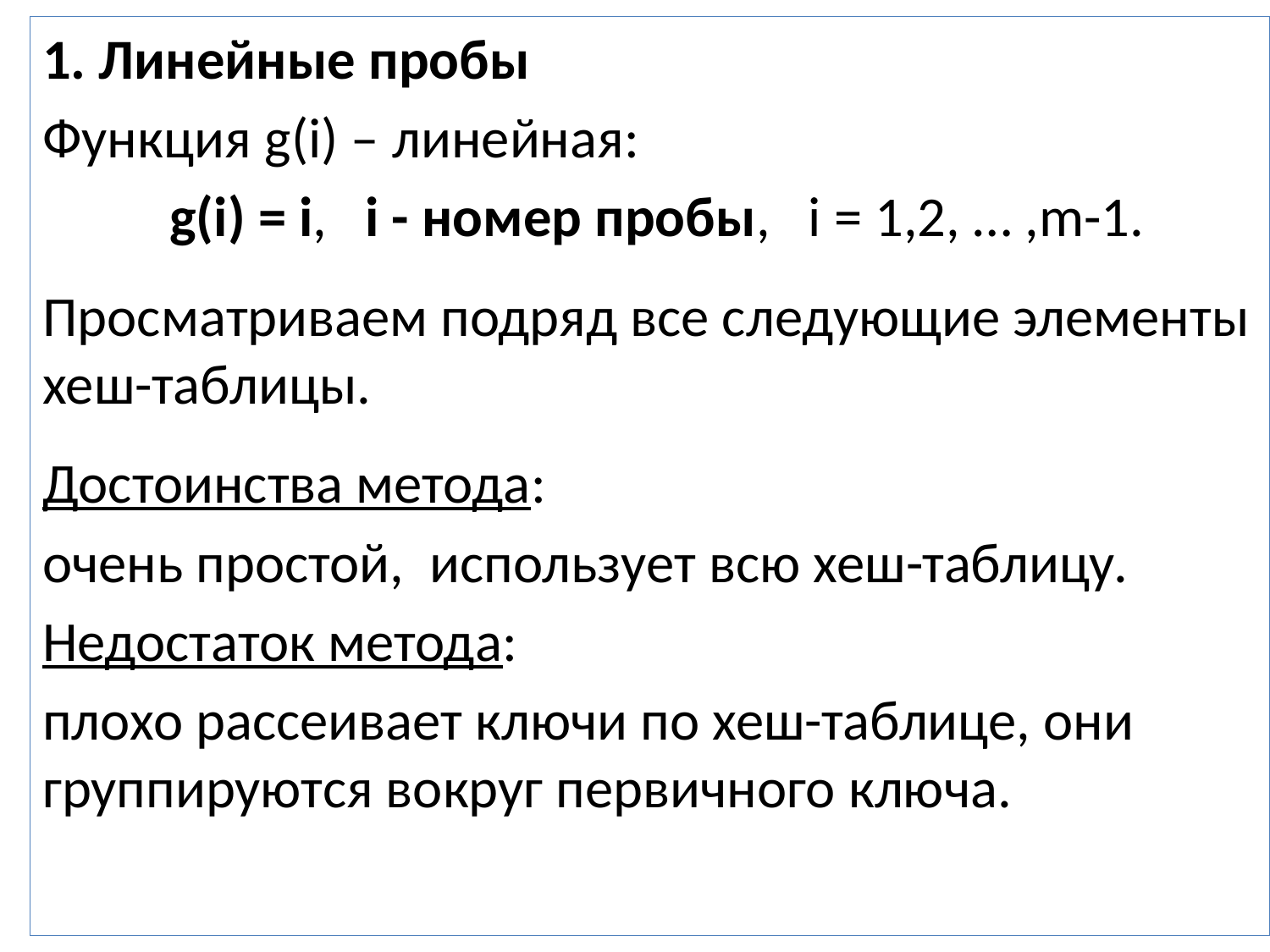

1. Линейные пробы
Функция g(i) – линейная:
	g(i) = i,   i - номер пробы,   i = 1,2, … ,m-1.
Просматриваем подряд все следующие элементы хеш-таблицы.
Достоинства метода:
очень простой,  использует всю хеш-таблицу.
Недостаток метода:
плохо рассеивает ключи по хеш-таблице, они группируются вокруг первичного ключа.